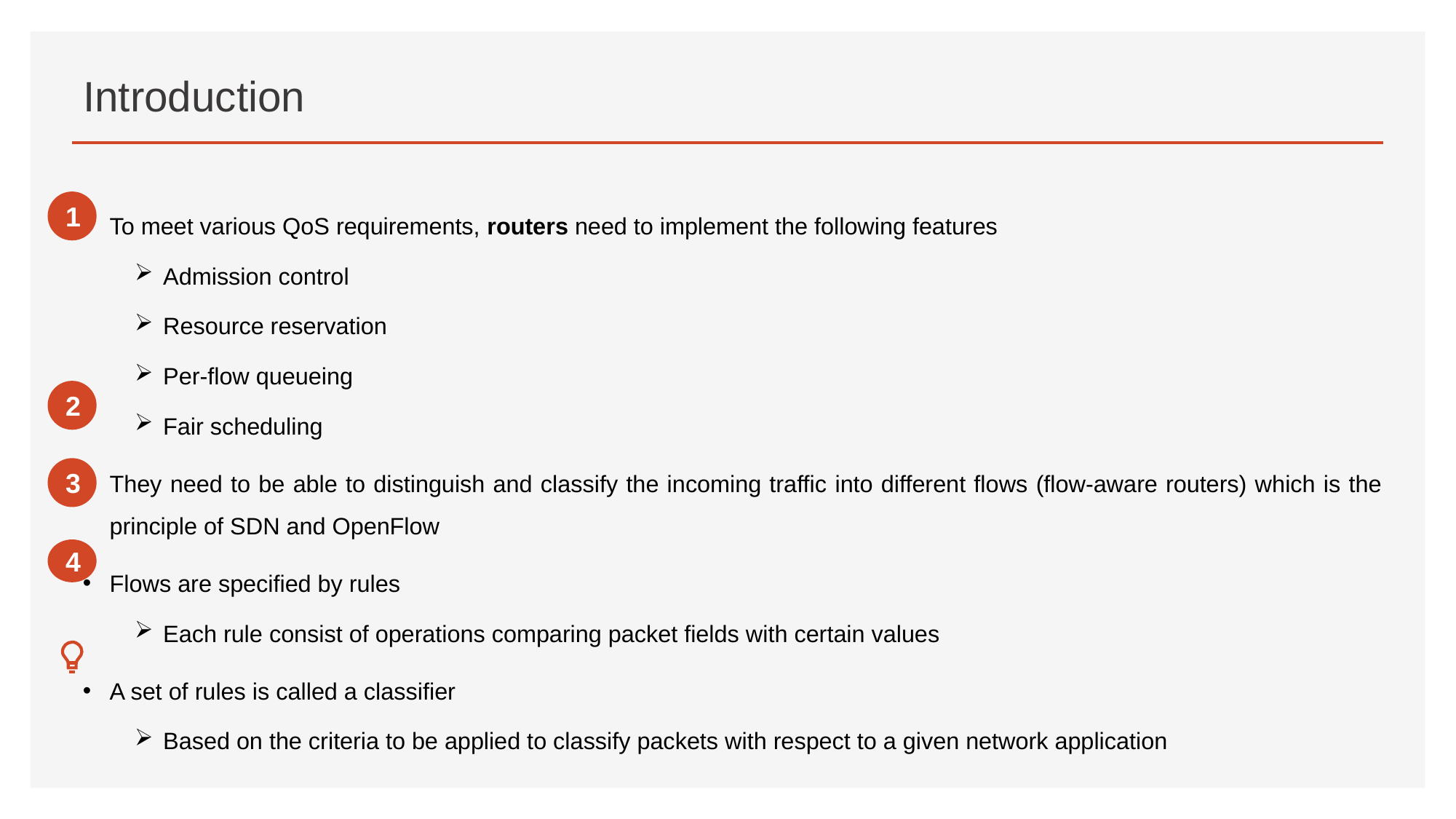

# Introduction
1
To meet various QoS requirements, routers need to implement the following features
Admission control
Resource reservation
Per-flow queueing
Fair scheduling
They need to be able to distinguish and classify the incoming traffic into different flows (flow-aware routers) which is the principle of SDN and OpenFlow
Flows are specified by rules
Each rule consist of operations comparing packet fields with certain values
A set of rules is called a classifier
Based on the criteria to be applied to classify packets with respect to a given network application

2
3
4